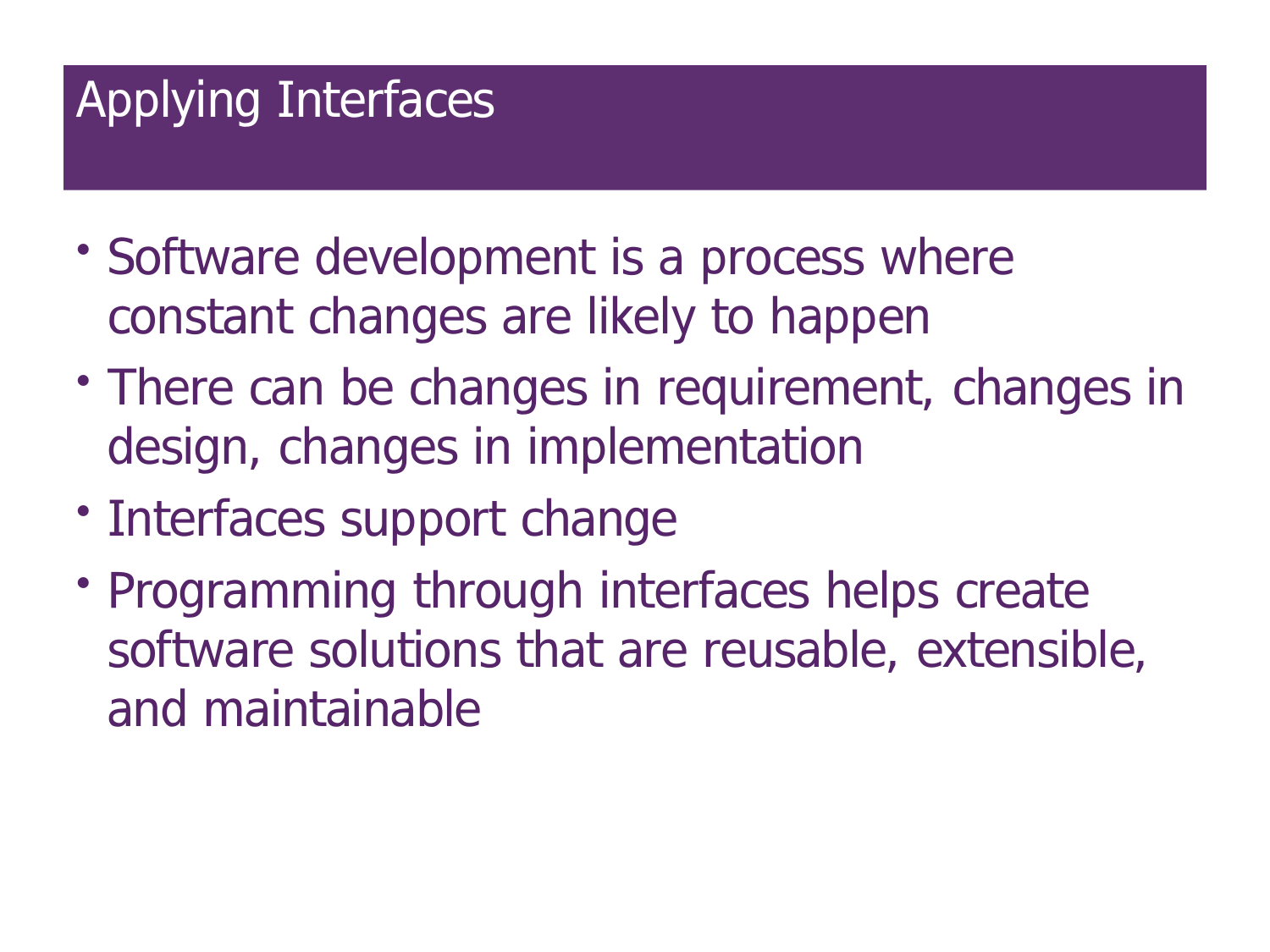

# Applying Interfaces
Software development is a process where constant changes are likely to happen
There can be changes in requirement, changes in design, changes in implementation
Interfaces support change
Programming through interfaces helps create software solutions that are reusable, extensible, and maintainable